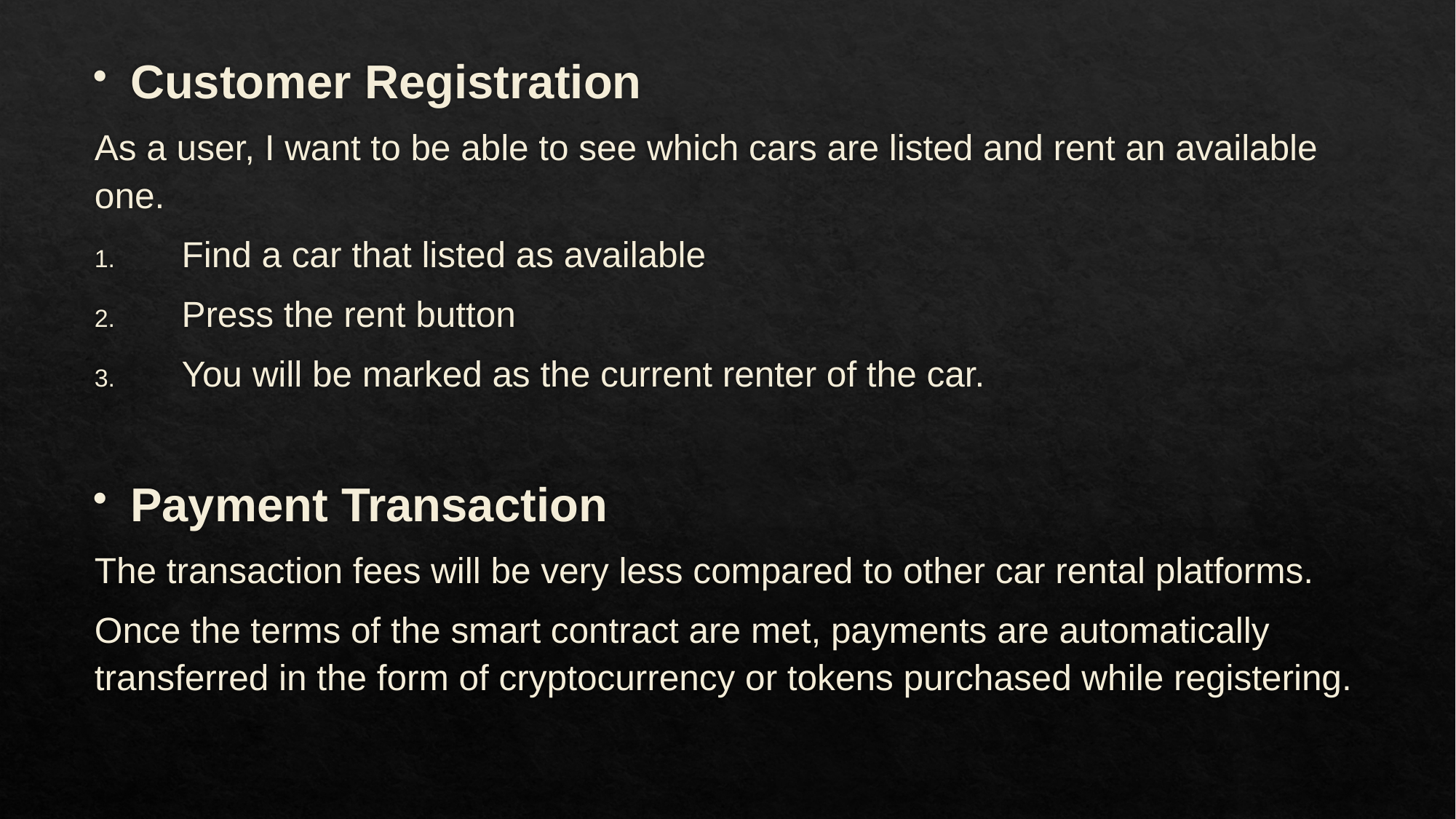

Customer Registration
As a user, I want to be able to see which cars are listed and rent an available one.
Find a car that listed as available
Press the rent button
You will be marked as the current renter of the car.

Payment Transaction
The transaction fees will be very less compared to other car rental platforms.
Once the terms of the smart contract are met, payments are automatically transferred in the form of cryptocurrency or tokens purchased while registering.